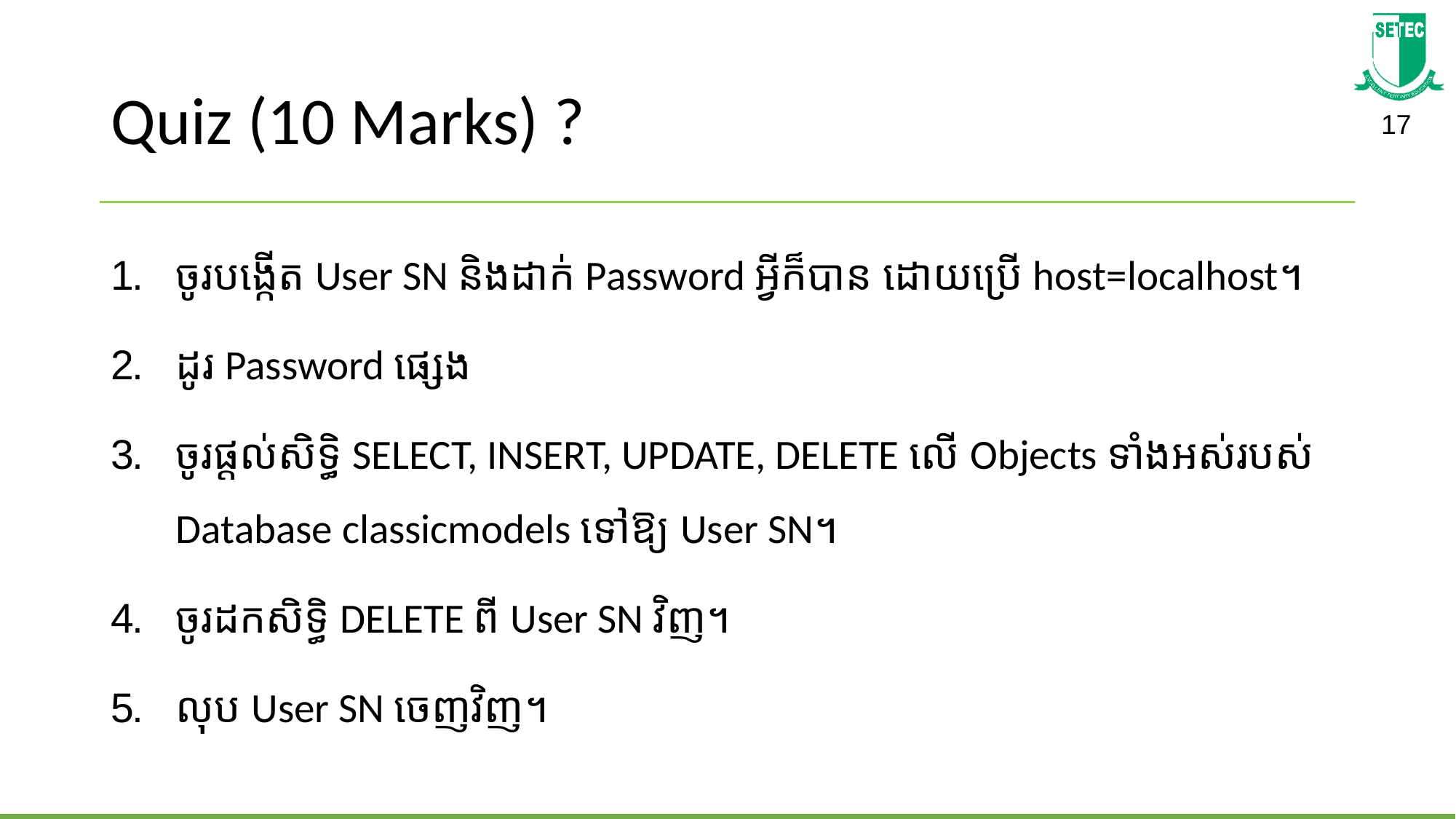

# Quiz (10 Marks) ?
ចូរបង្កើត User SN និងដាក់ Password អ្វីក៏បាន ដោយប្រើ host=localhost។
ដូរ Password ផ្សេង
ចូរផ្តល់សិទ្ធិ SELECT, INSERT, UPDATE, DELETE លើ Objects ទាំងអស់របស់ Database classicmodels ទៅឱ្យ User SN។
ចូរដកសិទ្ធិ DELETE ពី User SN វិញ។
លុប User SN ចេញវិញ។